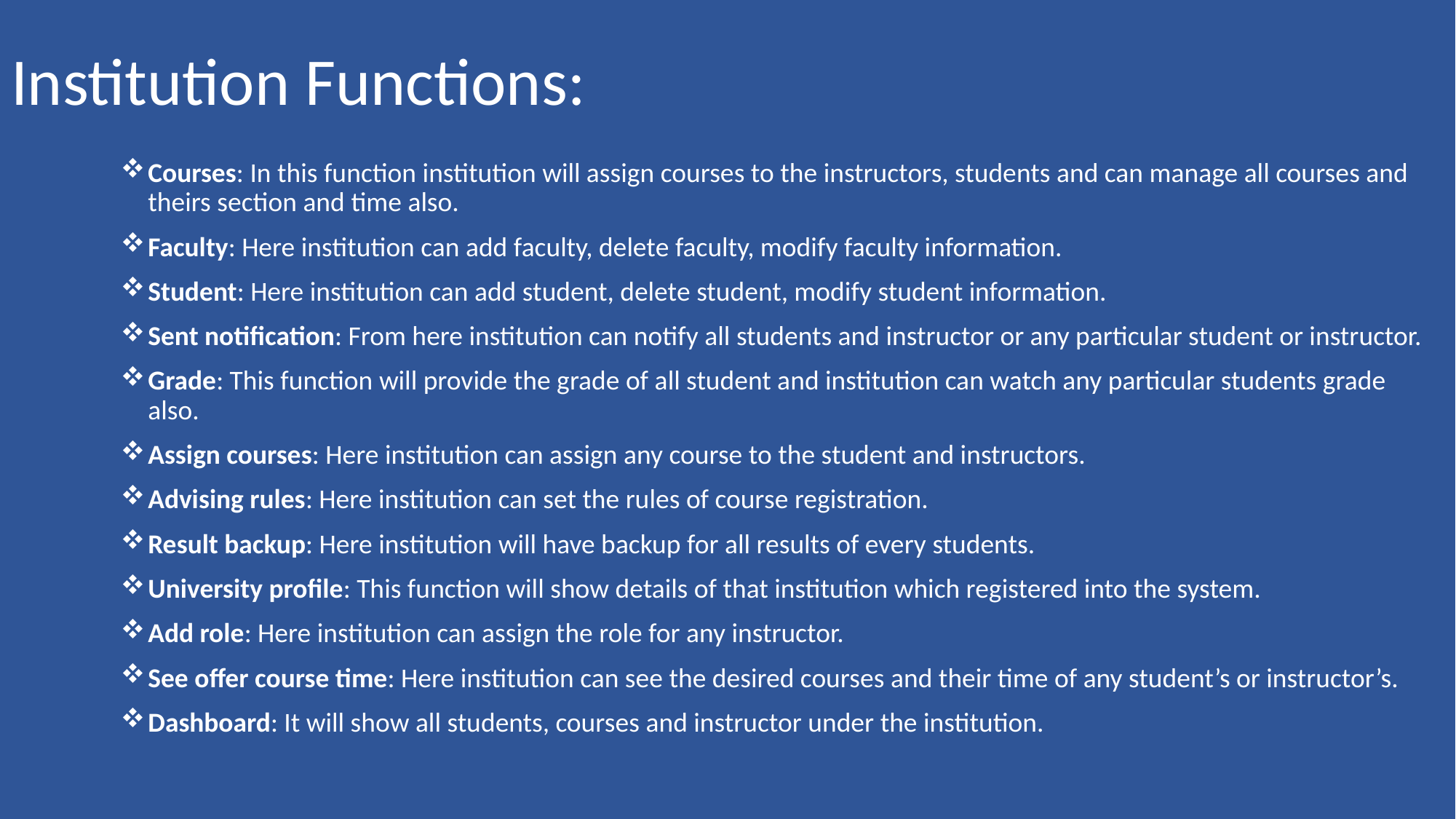

# Institution Functions:

Courses: In this function institution will assign courses to the instructors, students and can manage all courses and theirs section and time also.
Faculty: Here institution can add faculty, delete faculty, modify faculty information.
Student: Here institution can add student, delete student, modify student information.
Sent notification: From here institution can notify all students and instructor or any particular student or instructor.
Grade: This function will provide the grade of all student and institution can watch any particular students grade also.
Assign courses: Here institution can assign any course to the student and instructors.
Advising rules: Here institution can set the rules of course registration.
Result backup: Here institution will have backup for all results of every students.
University profile: This function will show details of that institution which registered into the system.
Add role: Here institution can assign the role for any instructor.
See offer course time: Here institution can see the desired courses and their time of any student’s or instructor’s.
Dashboard: It will show all students, courses and instructor under the institution.